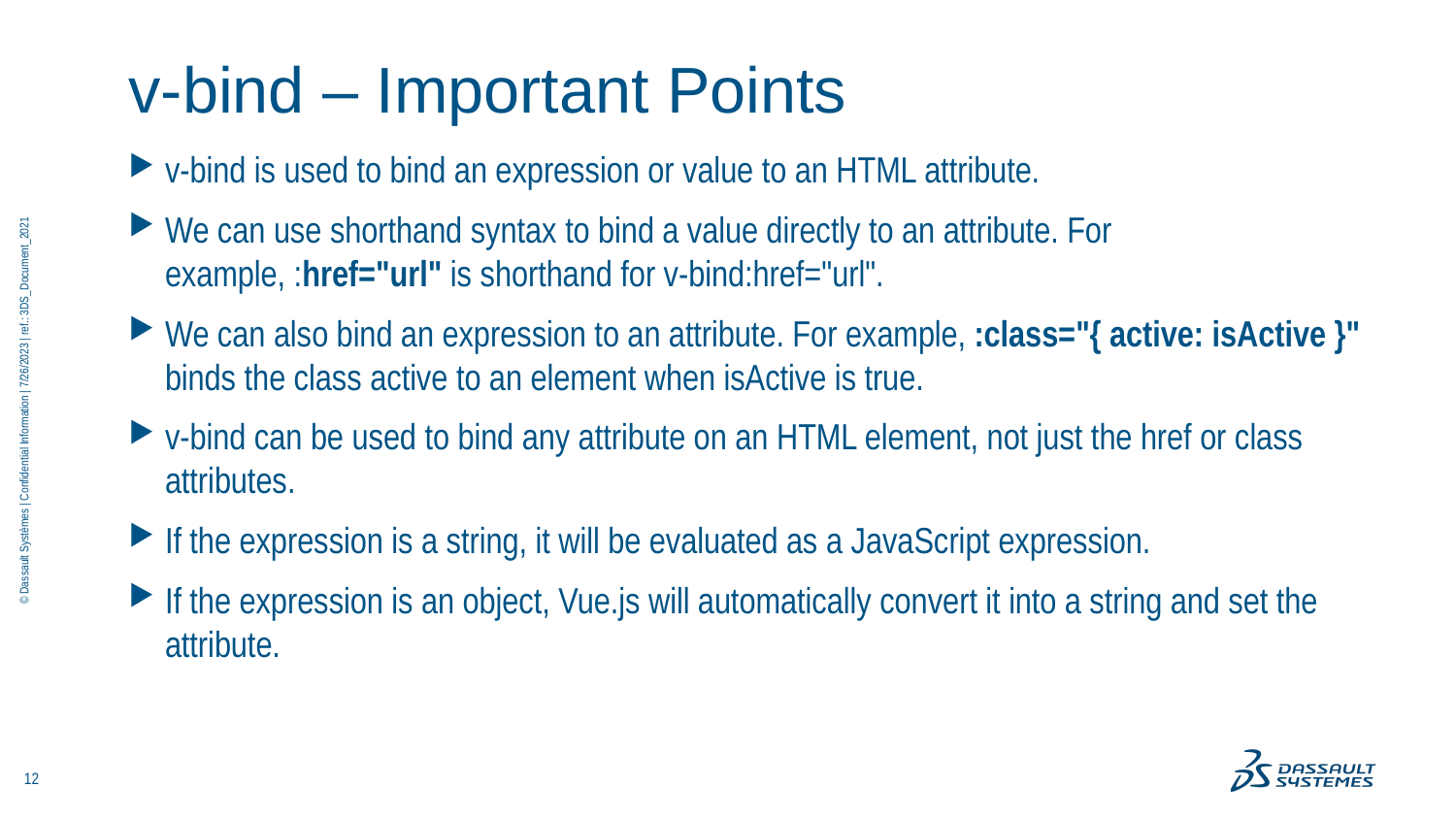

# v-bind – Important Points
v-bind is used to bind an expression or value to an HTML attribute.
We can use shorthand syntax to bind a value directly to an attribute. For example, :href="url" is shorthand for v-bind:href="url".
We can also bind an expression to an attribute. For example, :class="{ active: isActive }" binds the class active to an element when isActive is true.
v-bind can be used to bind any attribute on an HTML element, not just the href or class attributes.
If the expression is a string, it will be evaluated as a JavaScript expression.
If the expression is an object, Vue.js will automatically convert it into a string and set the attribute.